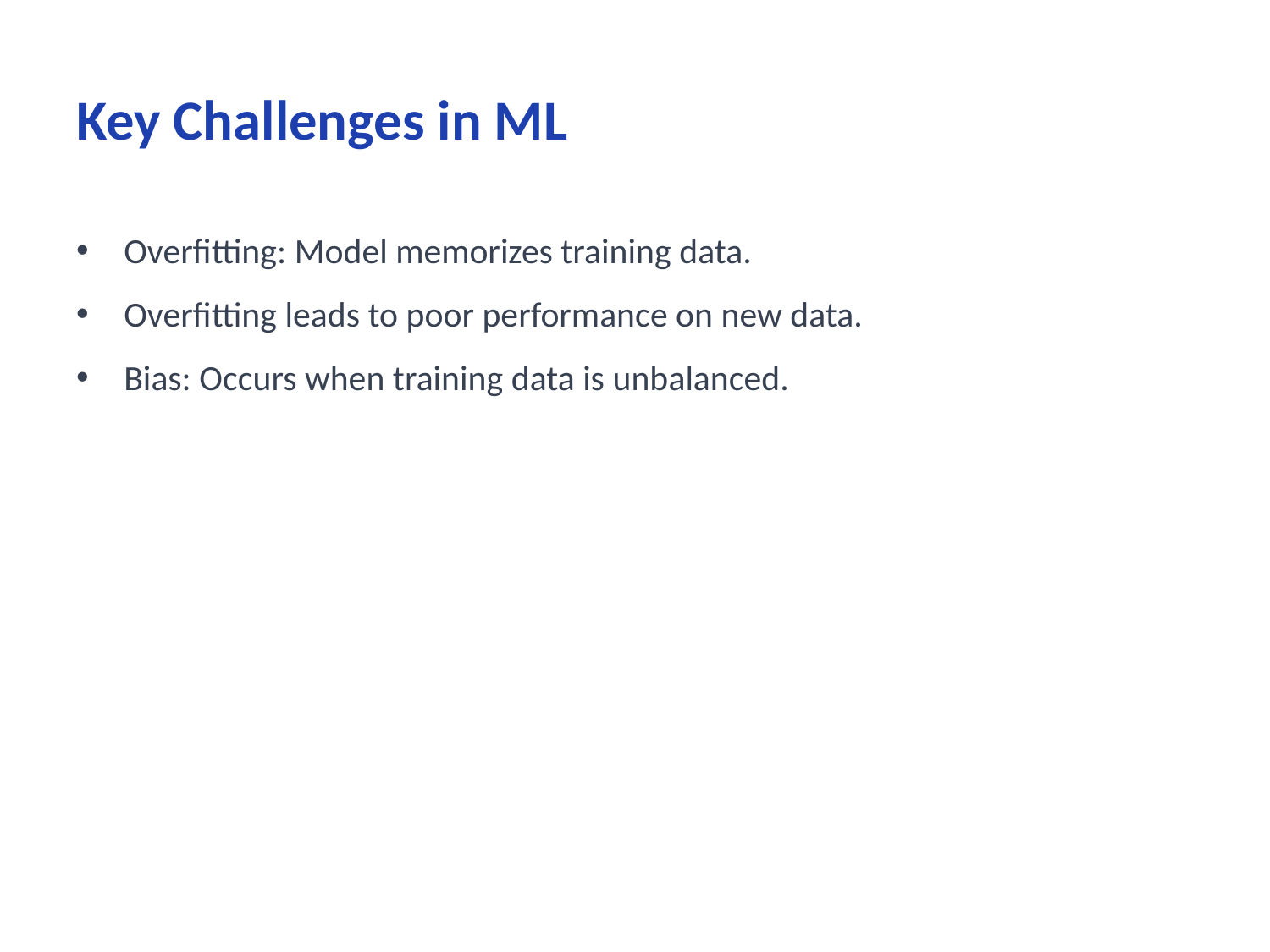

# Key Challenges in ML
Overfitting: Model memorizes training data.
Overfitting leads to poor performance on new data.
Bias: Occurs when training data is unbalanced.